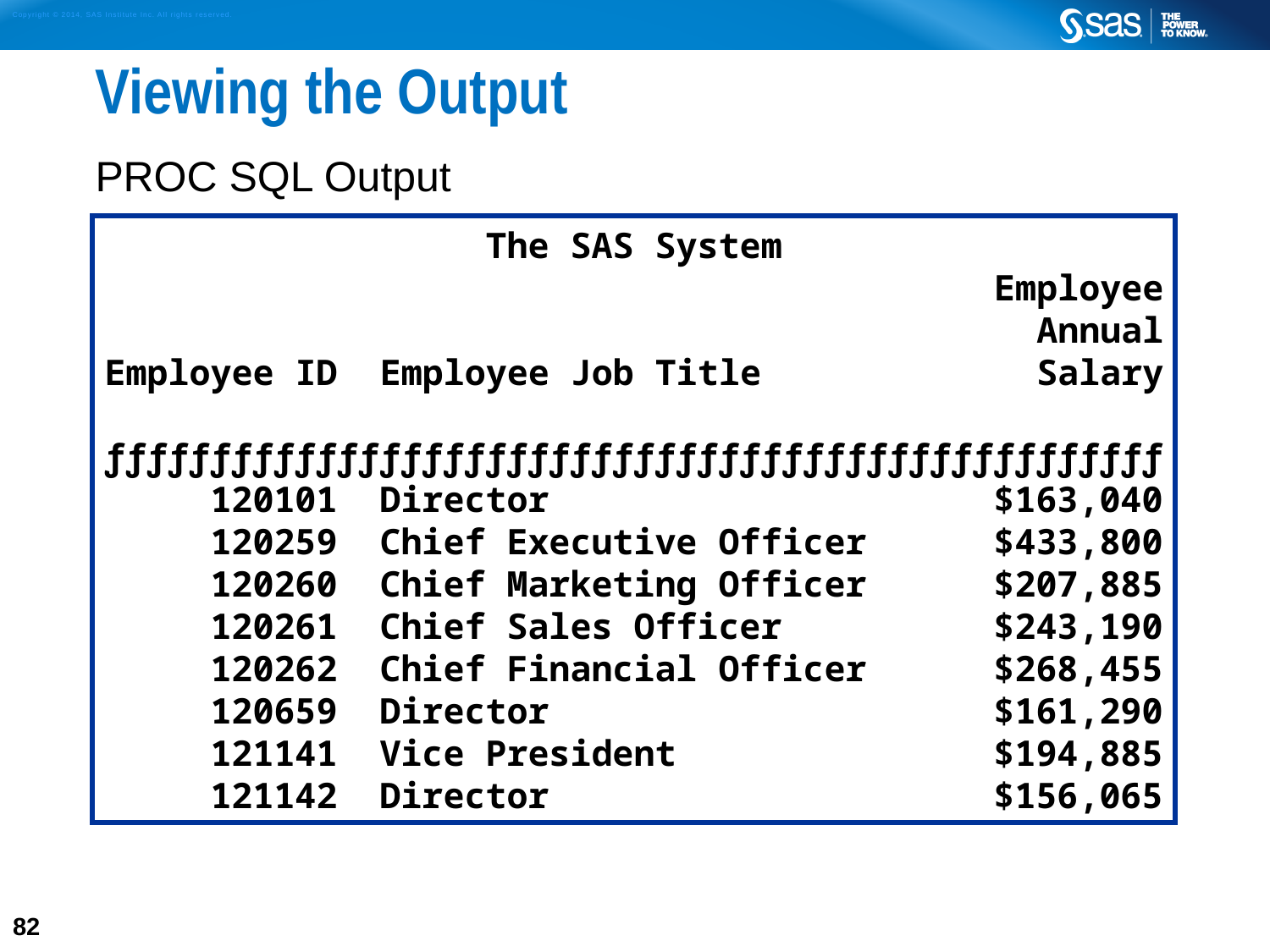

# Viewing the Output
PROC SQL Output
 			The SAS System
                                          Employee
                                            Annual
Employee ID  Employee Job Title             Salary
ƒƒƒƒƒƒƒƒƒƒƒƒƒƒƒƒƒƒƒƒƒƒƒƒƒƒƒƒƒƒƒƒƒƒƒƒƒƒƒƒƒƒƒƒƒƒƒƒƒƒ
     120101  Director                     $163,040
     120259  Chief Executive Officer      $433,800
     120260  Chief Marketing Officer      $207,885
     120261  Chief Sales Officer          $243,190
     120262  Chief Financial Officer      $268,455
     120659  Director                     $161,290
     121141  Vice President               $194,885
     121142  Director                     $156,065